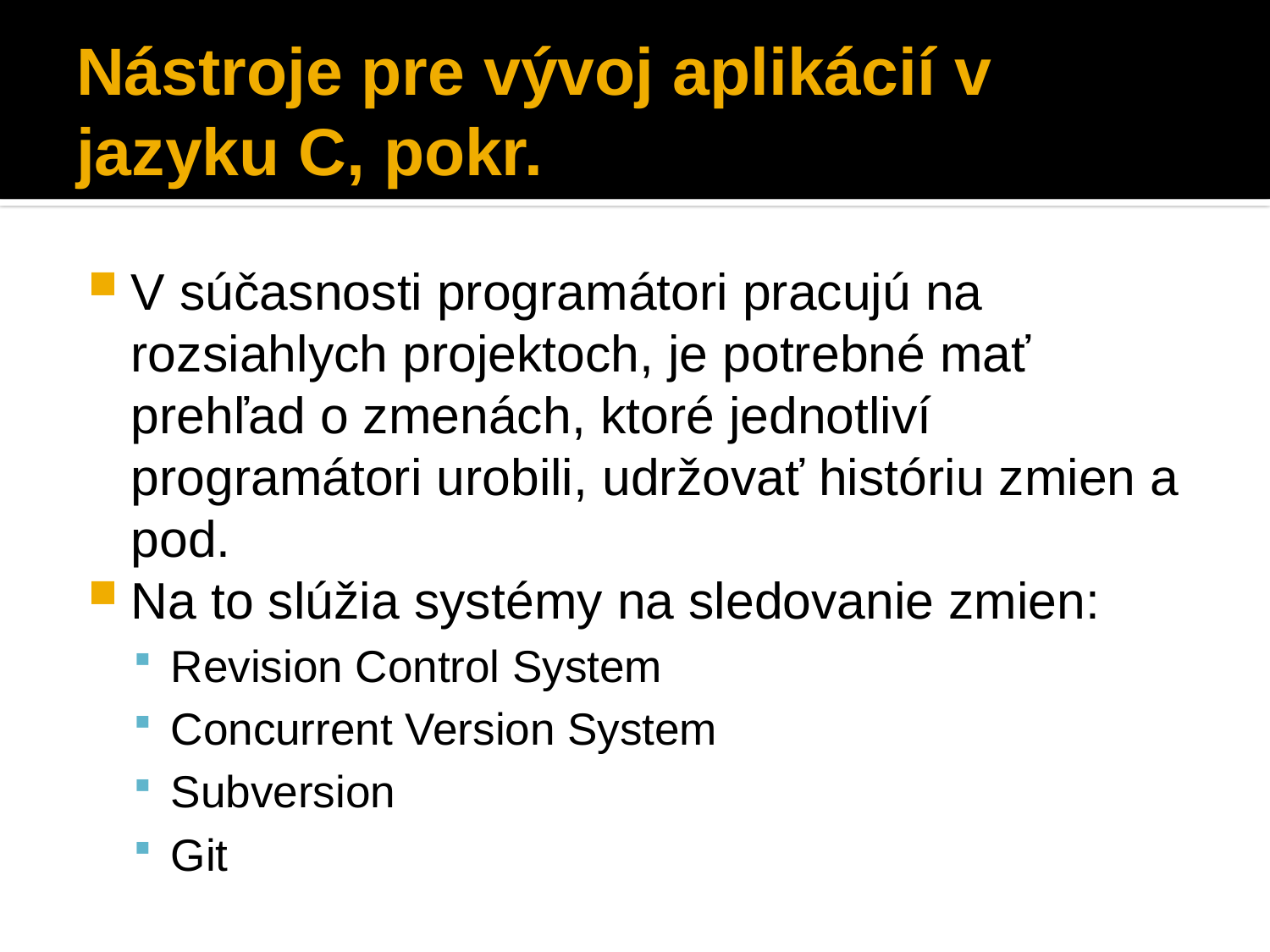

# Nástroje pre vývoj aplikácií v jazyku C, pokr.
V súčasnosti programátori pracujú na rozsiahlych projektoch, je potrebné mať prehľad o zmenách, ktoré jednotliví programátori urobili, udržovať históriu zmien a pod.
Na to slúžia systémy na sledovanie zmien:
Revision Control System
Concurrent Version System
Subversion
Git